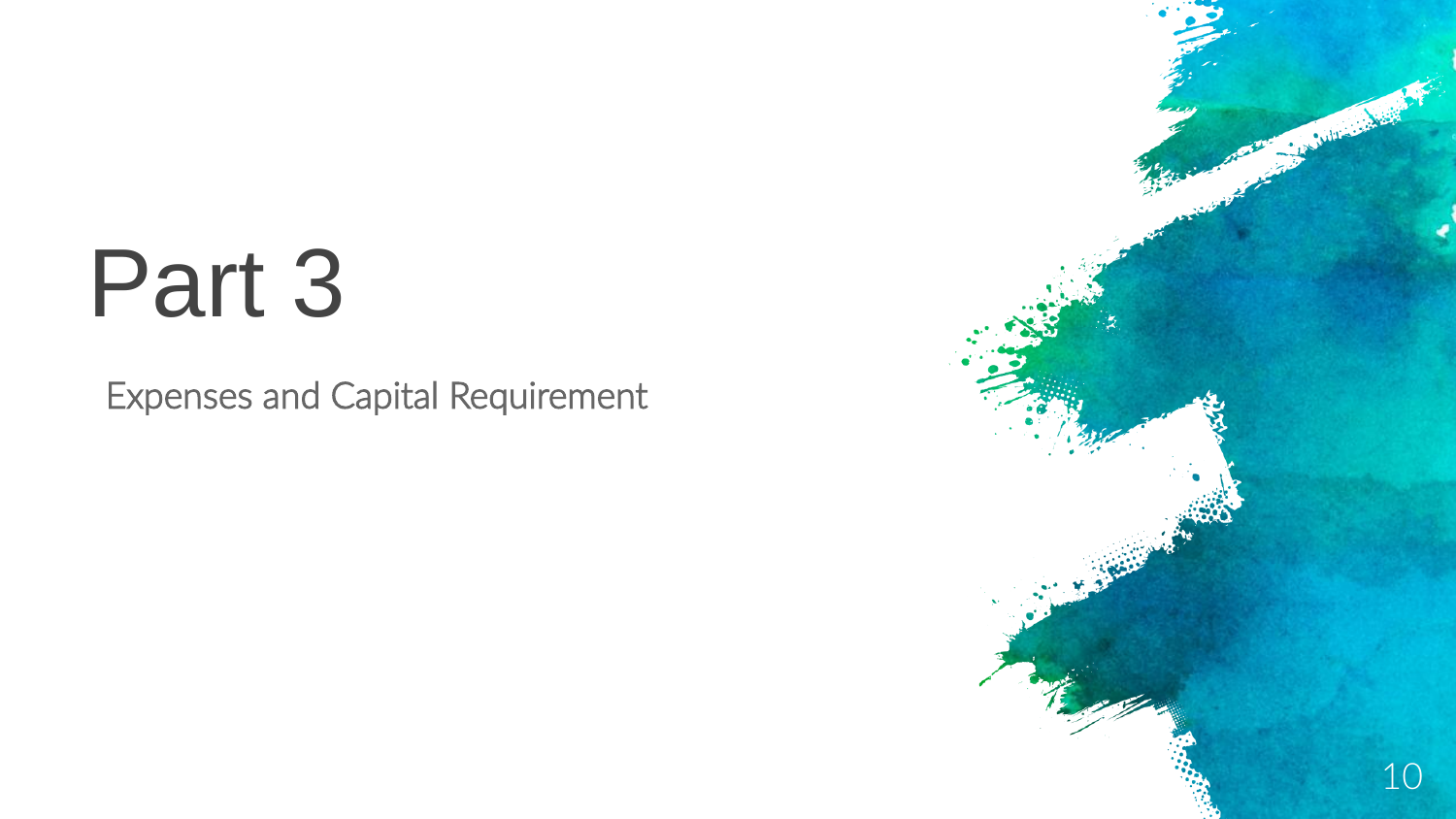

# Part 3
Expenses and Capital Requirement

10